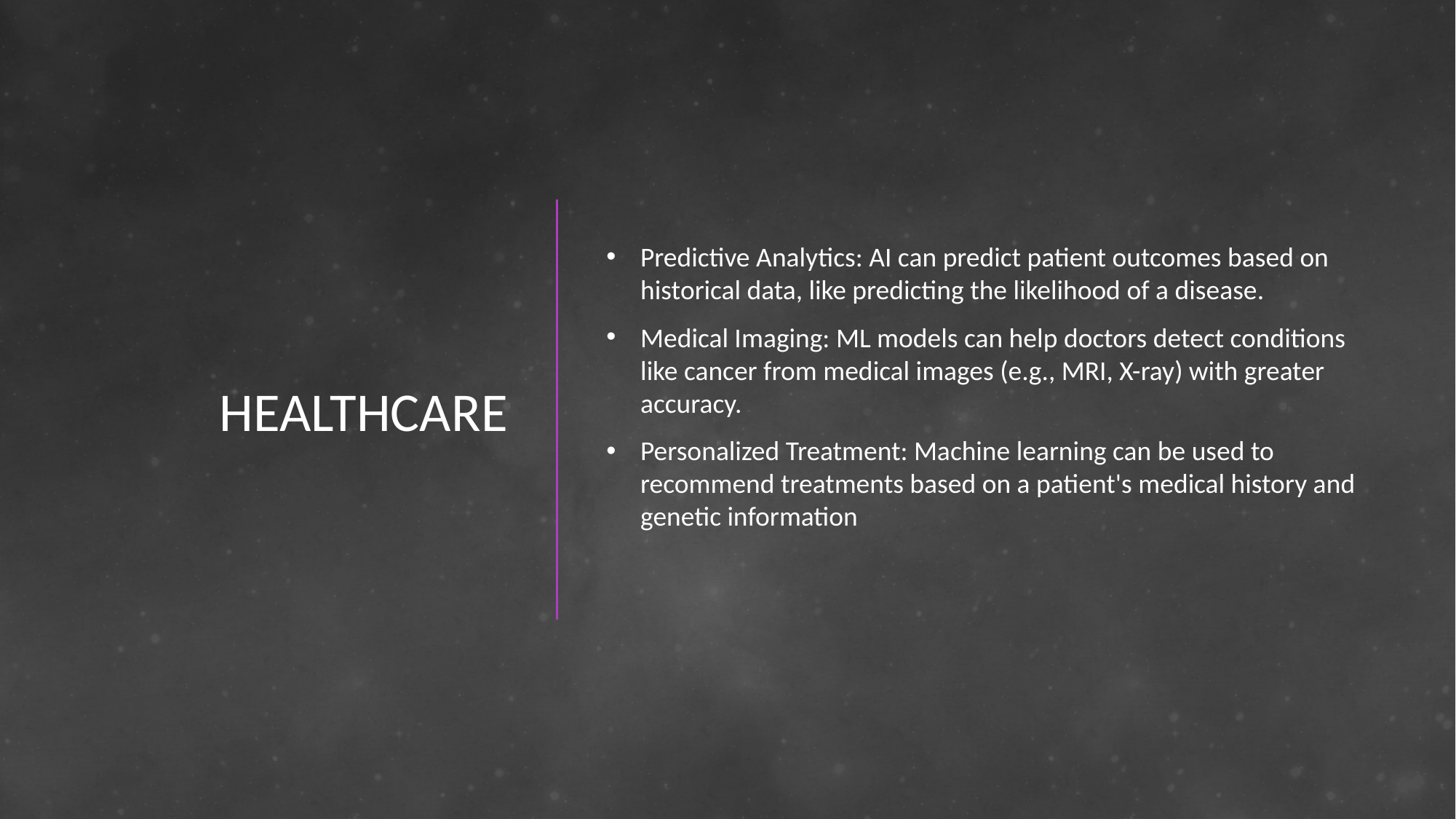

# HEALTHCARE
Predictive Analytics: AI can predict patient outcomes based on historical data, like predicting the likelihood of a disease.
Medical Imaging: ML models can help doctors detect conditions like cancer from medical images (e.g., MRI, X-ray) with greater accuracy.
Personalized Treatment: Machine learning can be used to recommend treatments based on a patient's medical history and genetic information